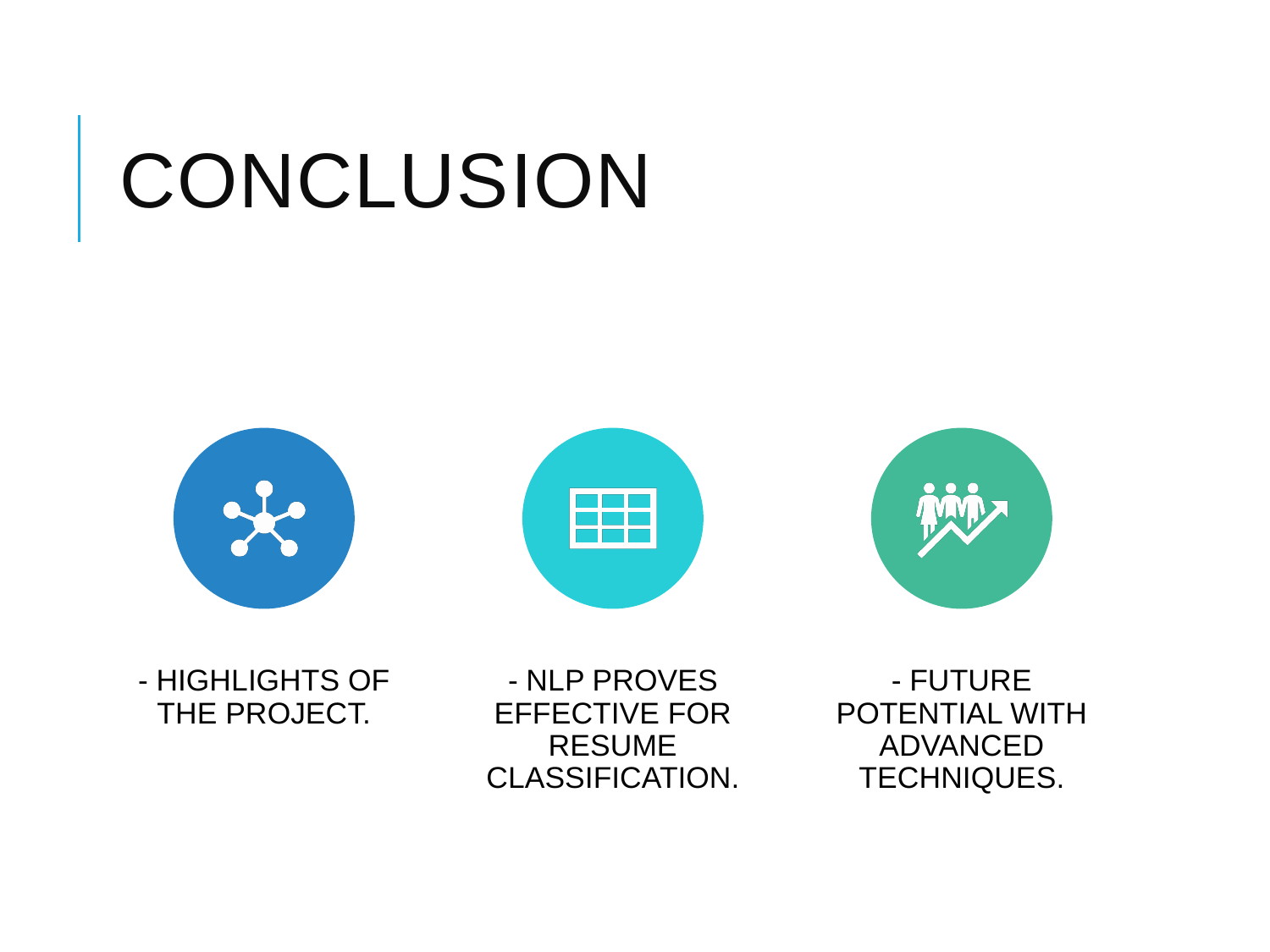

# Conclusion
- Highlights of the project.
- NLP proves effective for resume classification.
- Future potential with advanced techniques.